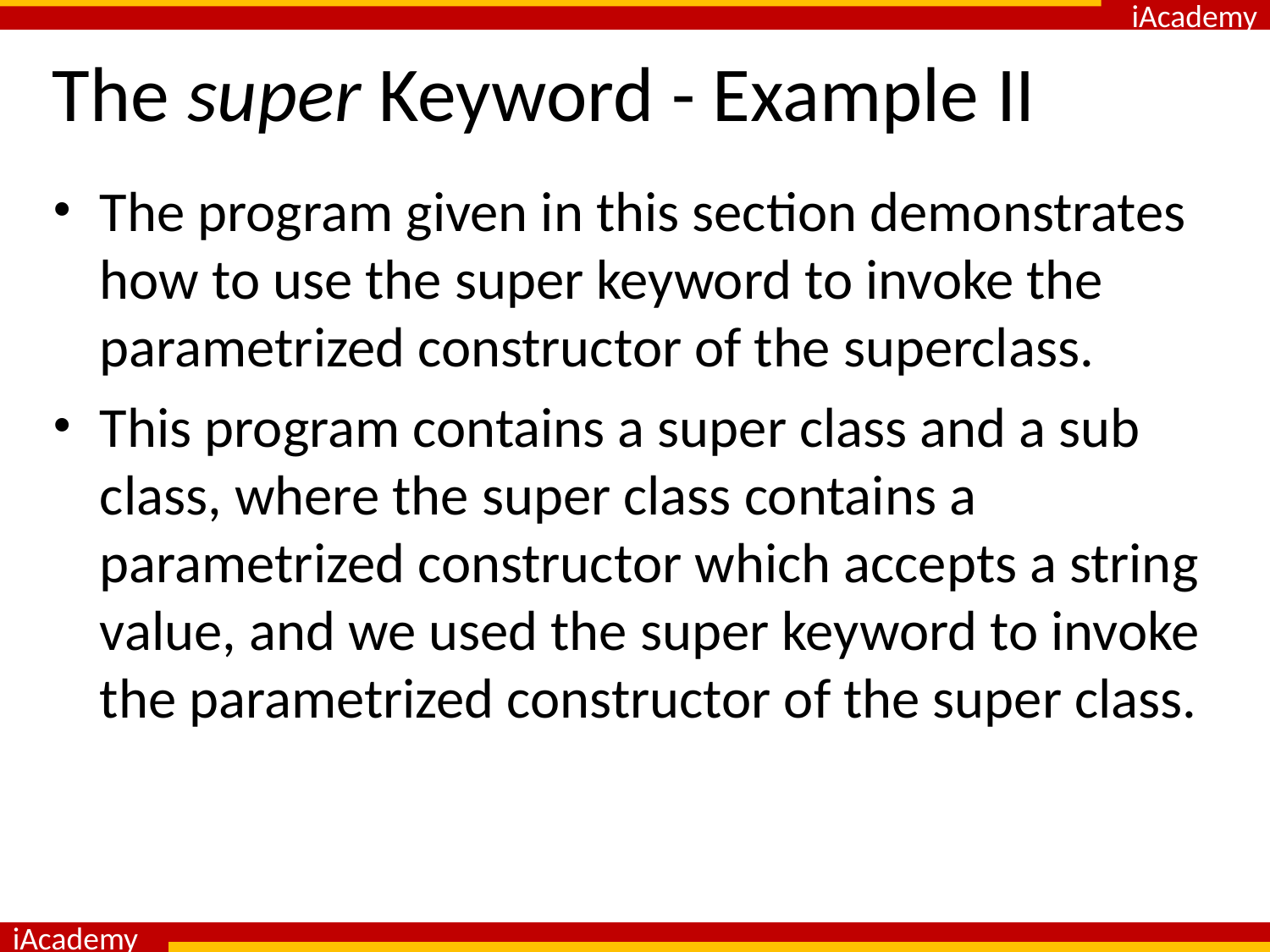

# The super Keyword - Example II
The program given in this section demonstrates how to use the super keyword to invoke the parametrized constructor of the superclass.
This program contains a super class and a sub class, where the super class contains a parametrized constructor which accepts a string value, and we used the super keyword to invoke the parametrized constructor of the super class.